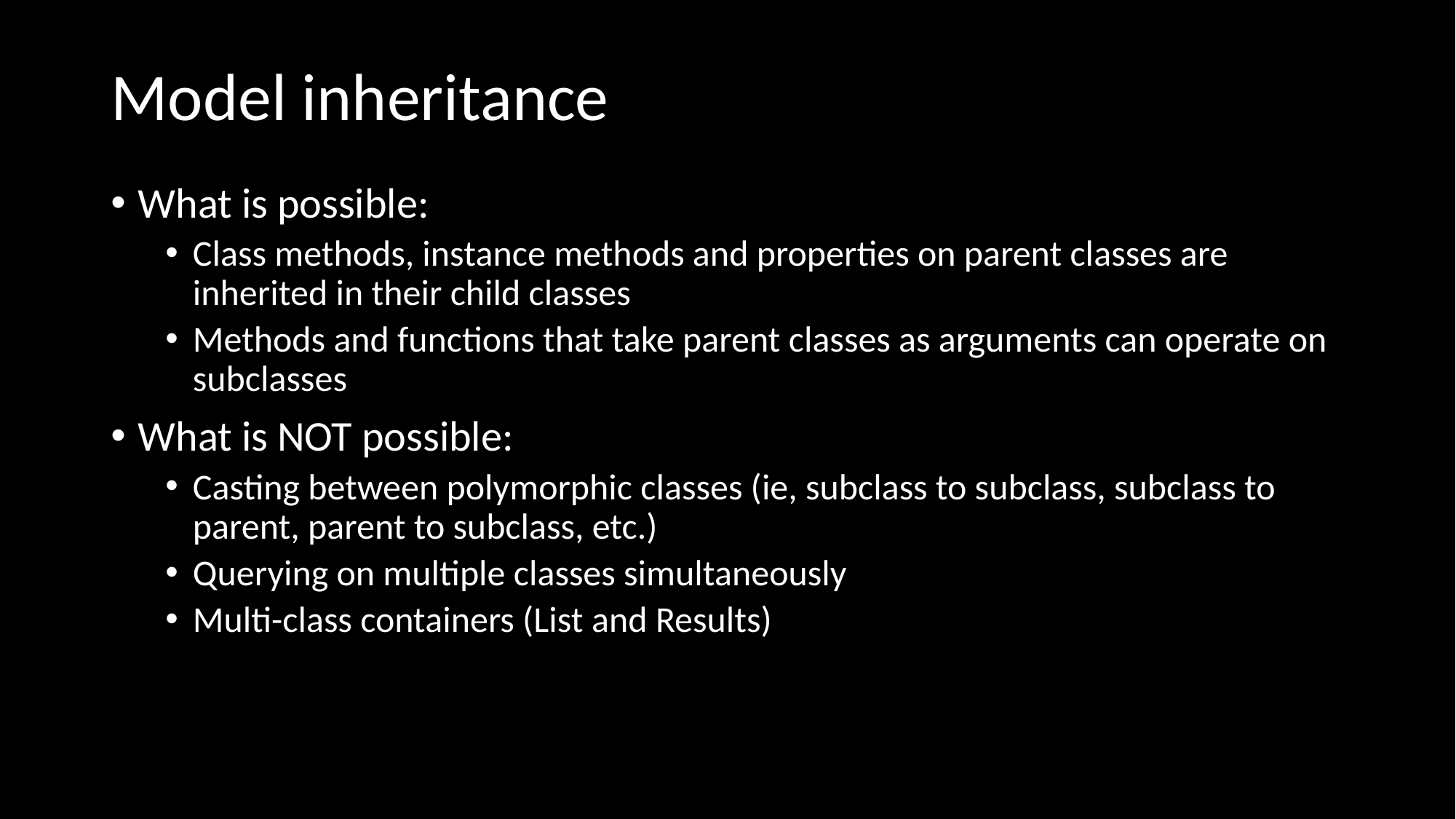

# Model inheritance
What is possible:
Class methods, instance methods and properties on parent classes are inherited in their child classes
Methods and functions that take parent classes as arguments can operate on subclasses
What is NOT possible:
Casting between polymorphic classes (ie, subclass to subclass, subclass to parent, parent to subclass, etc.)
Querying on multiple classes simultaneously
Multi-class containers (List and Results)